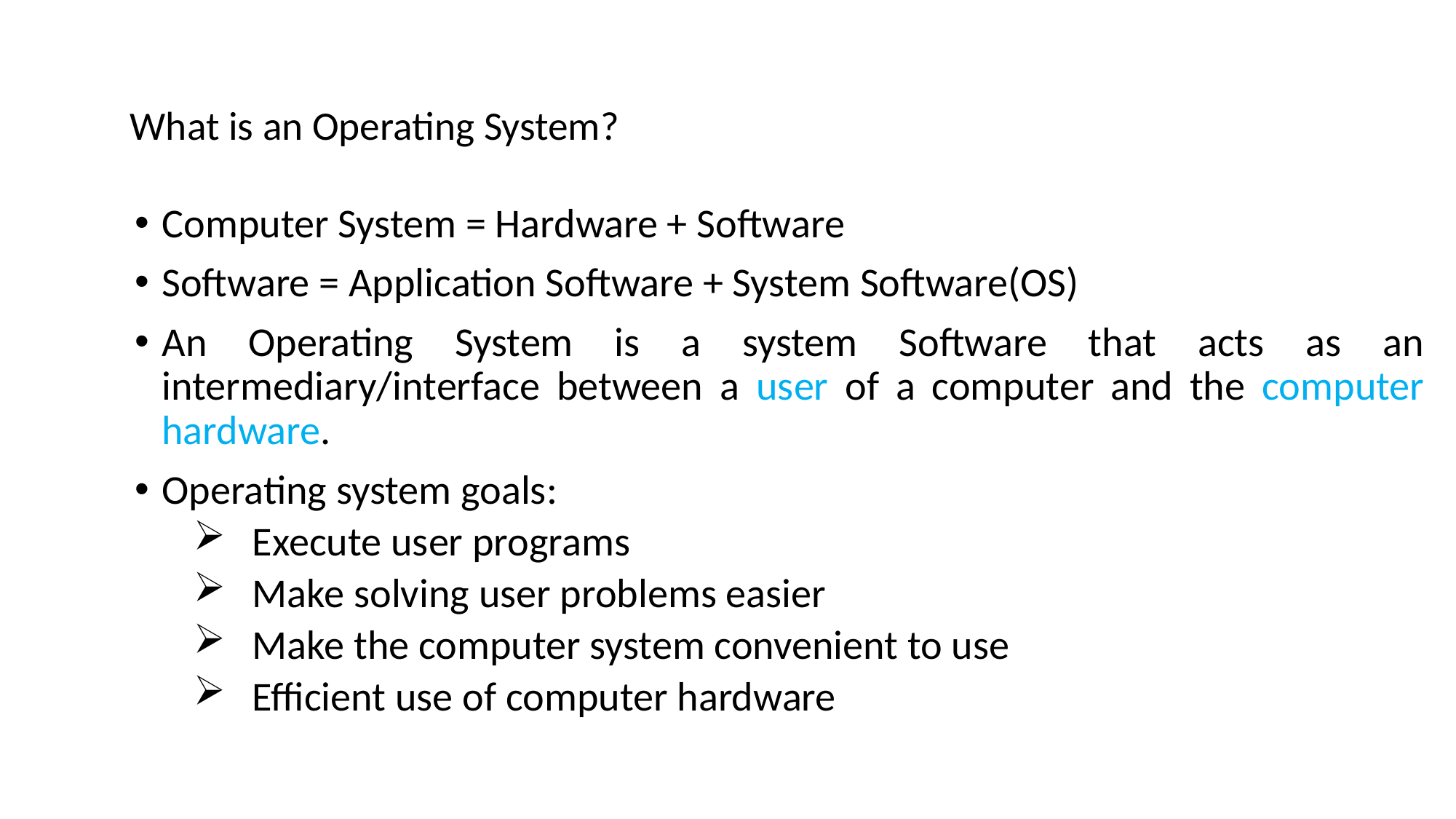

# What is an Operating System?
Computer System = Hardware + Software
Software = Application Software + System Software(OS)
An Operating System is a system Software that acts as an intermediary/interface between a user of a computer and the computer hardware.
Operating system goals:
Execute user programs
Make solving user problems easier
Make the computer system convenient to use
Efficient use of computer hardware